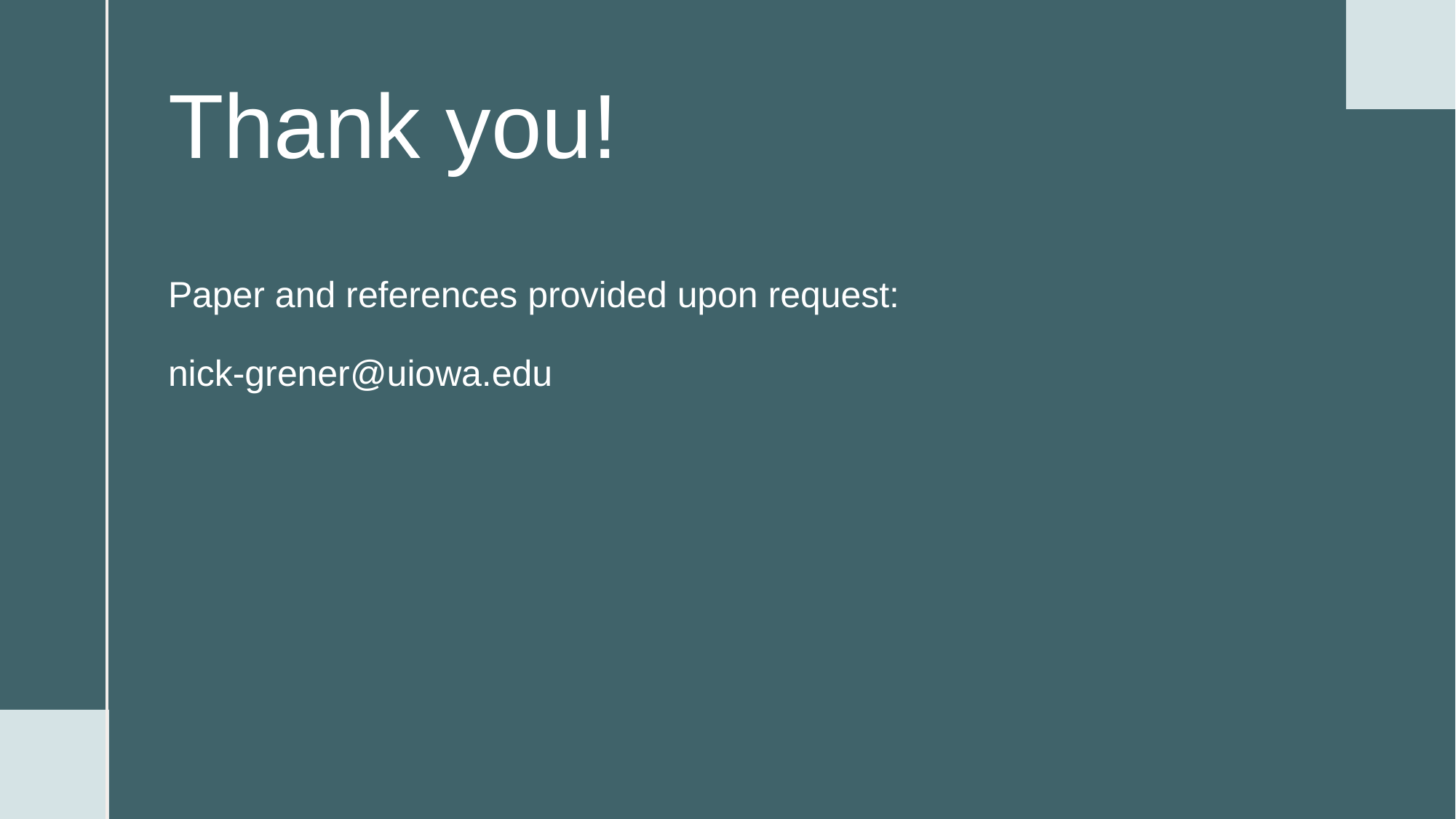

# Thank you! Paper and references provided upon request: nick-grener@uiowa.edu